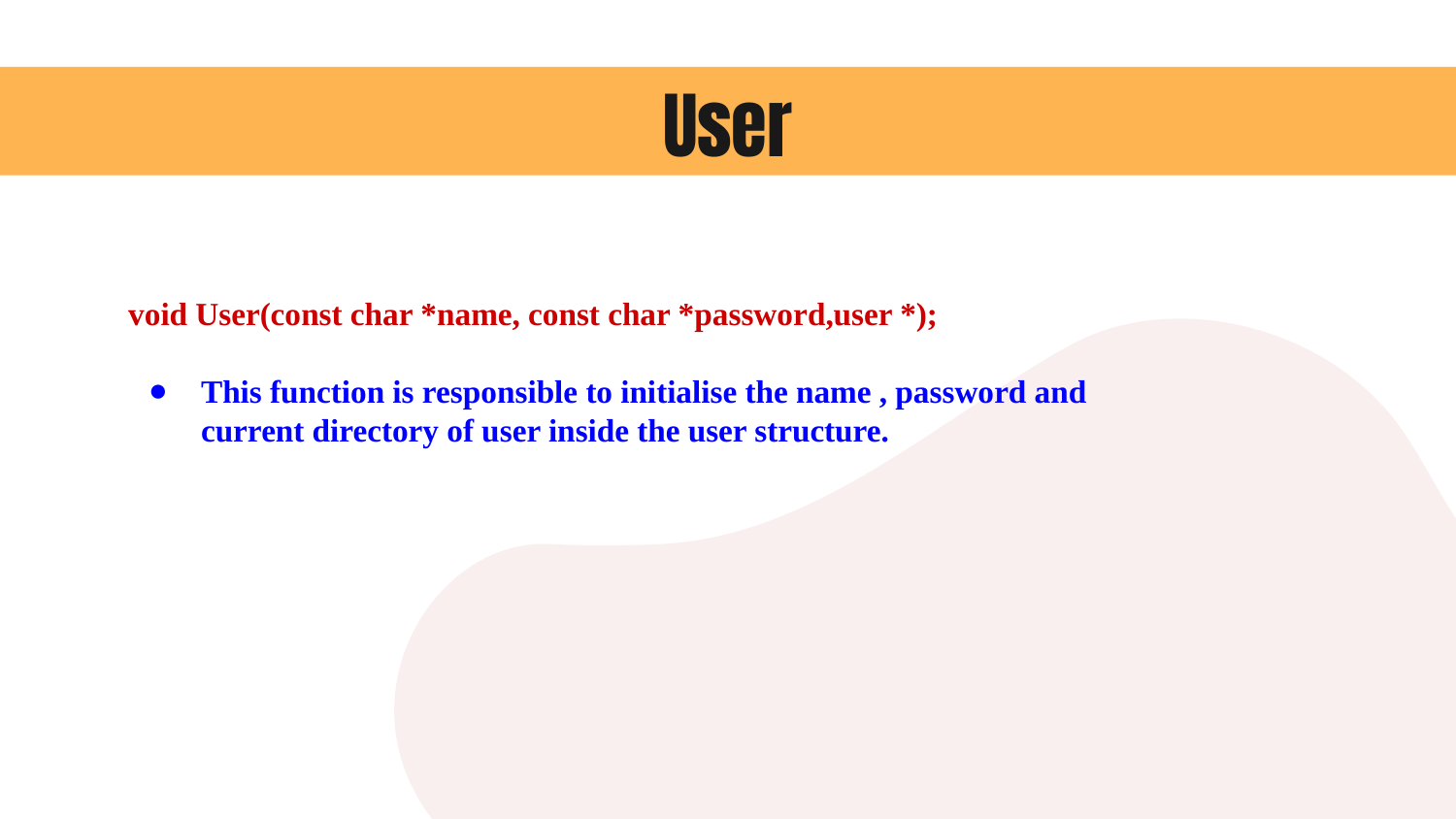

# User
void User(const char *name, const char *password,user *);

This function is responsible to initialise the name , password and current directory of user inside the user structure.